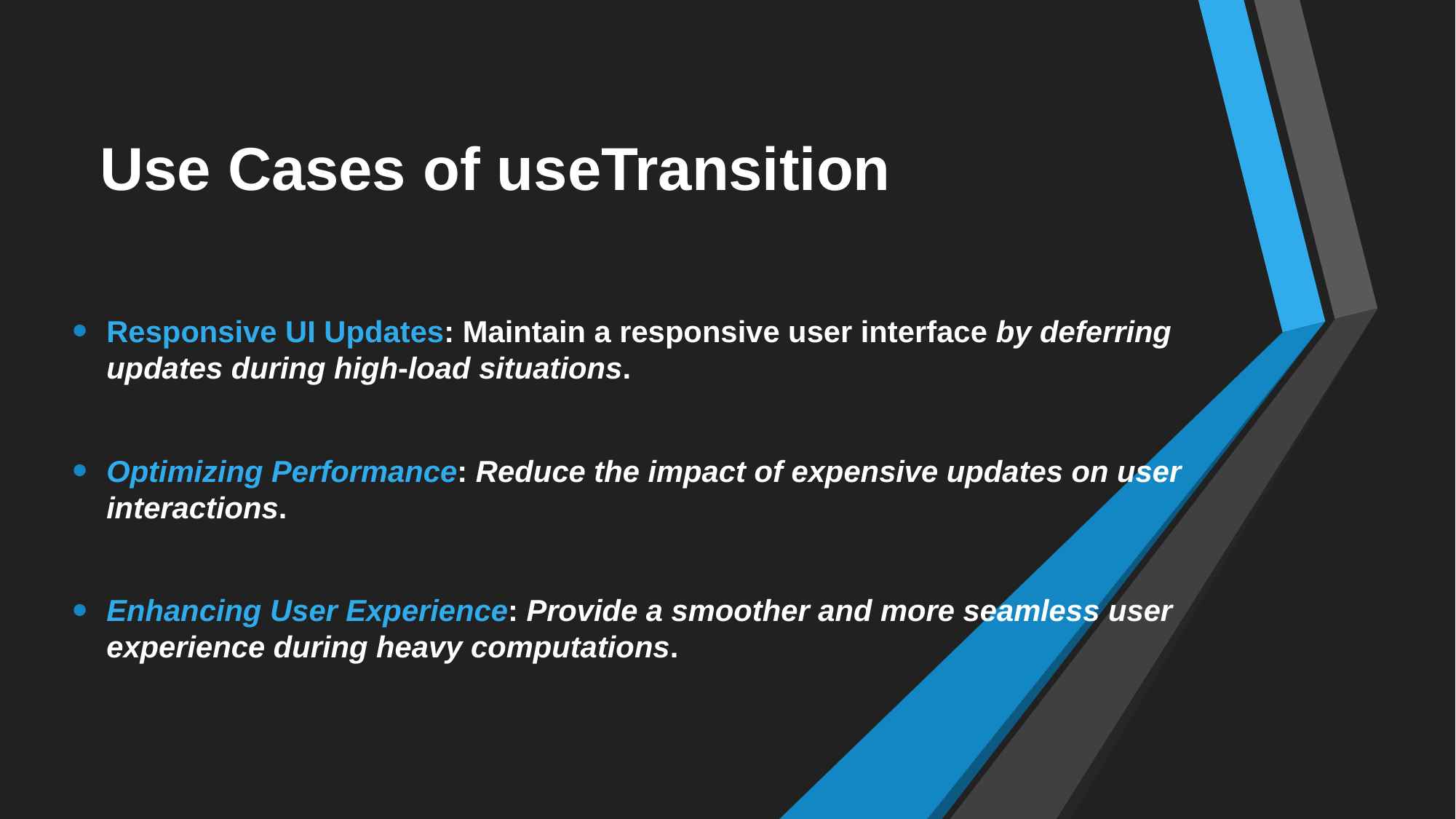

Use Cases of useTransition
Responsive UI Updates: Maintain a responsive user interface by deferring updates during high-load situations.

Optimizing Performance: Reduce the impact of expensive updates on user interactions.

Enhancing User Experience: Provide a smoother and more seamless user experience during heavy computations.